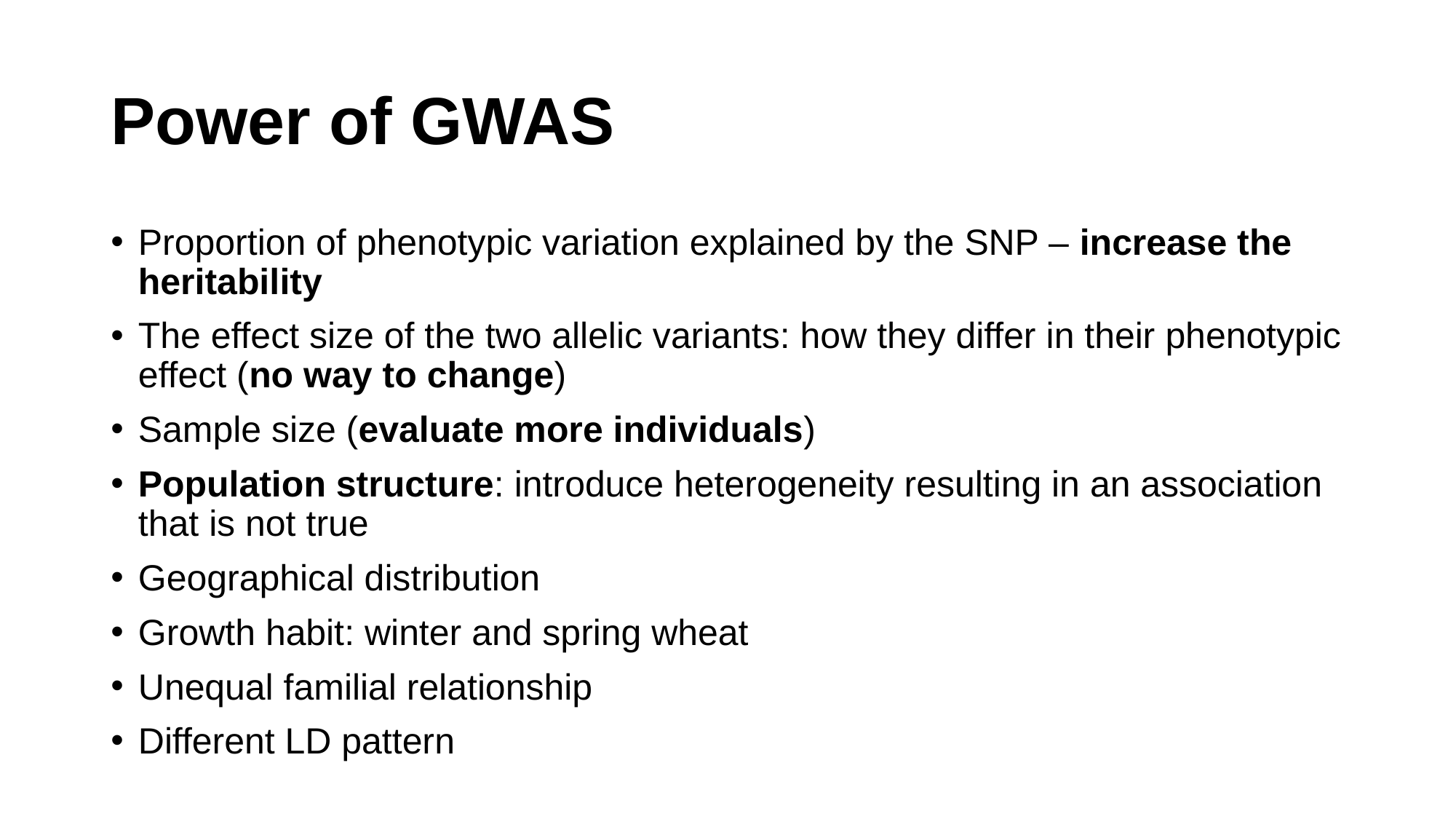

# Power of GWAS
Proportion of phenotypic variation explained by the SNP – increase the heritability
The effect size of the two allelic variants: how they differ in their phenotypic effect (no way to change)
Sample size (evaluate more individuals)
Population structure: introduce heterogeneity resulting in an association that is not true
Geographical distribution
Growth habit: winter and spring wheat
Unequal familial relationship
Different LD pattern